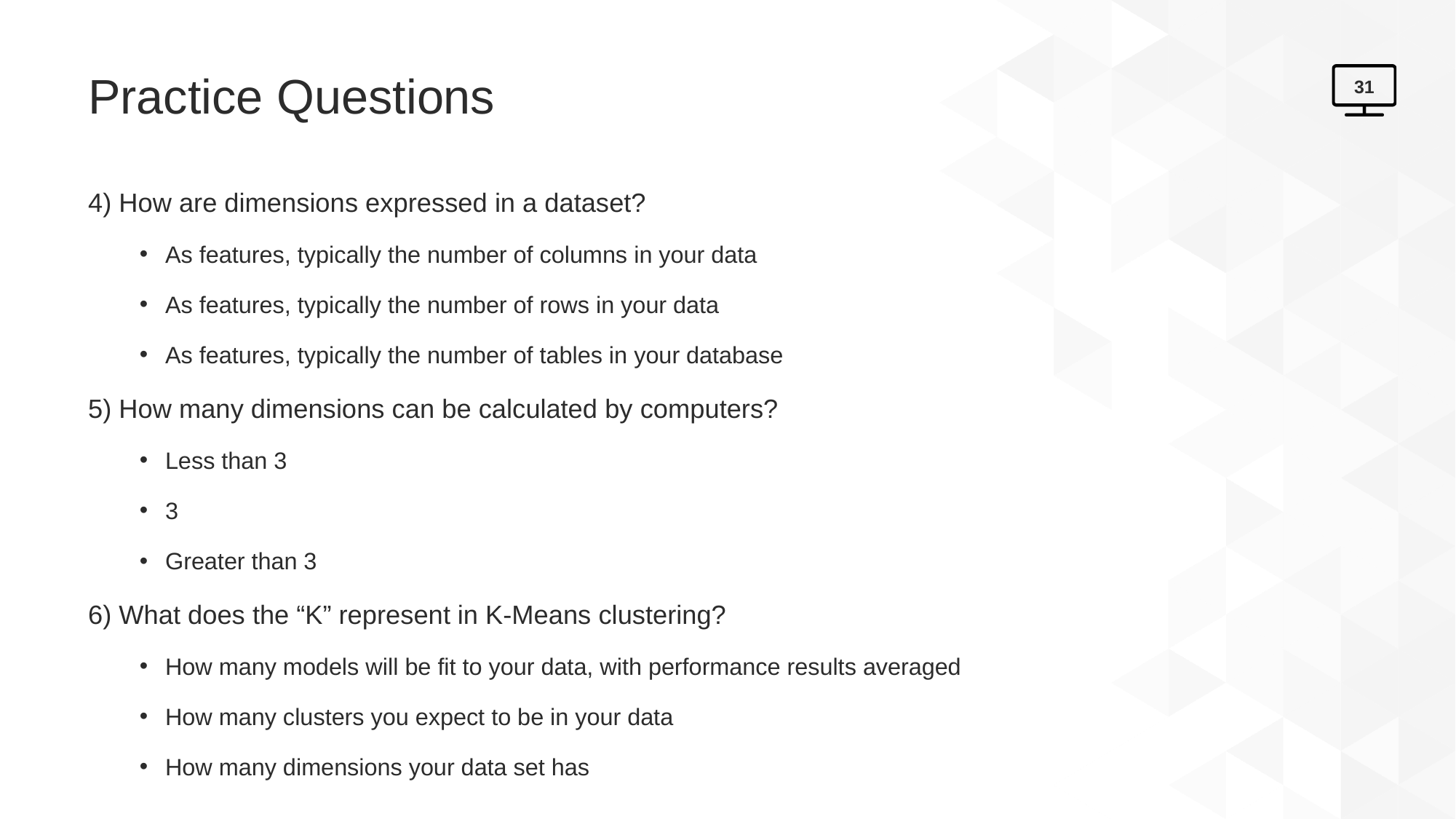

# Practice Questions
31
4) How are dimensions expressed in a dataset?
As features, typically the number of columns in your data
As features, typically the number of rows in your data
As features, typically the number of tables in your database
5) How many dimensions can be calculated by computers?
Less than 3
3
Greater than 3
6) What does the “K” represent in K-Means clustering?
How many models will be fit to your data, with performance results averaged
How many clusters you expect to be in your data
How many dimensions your data set has